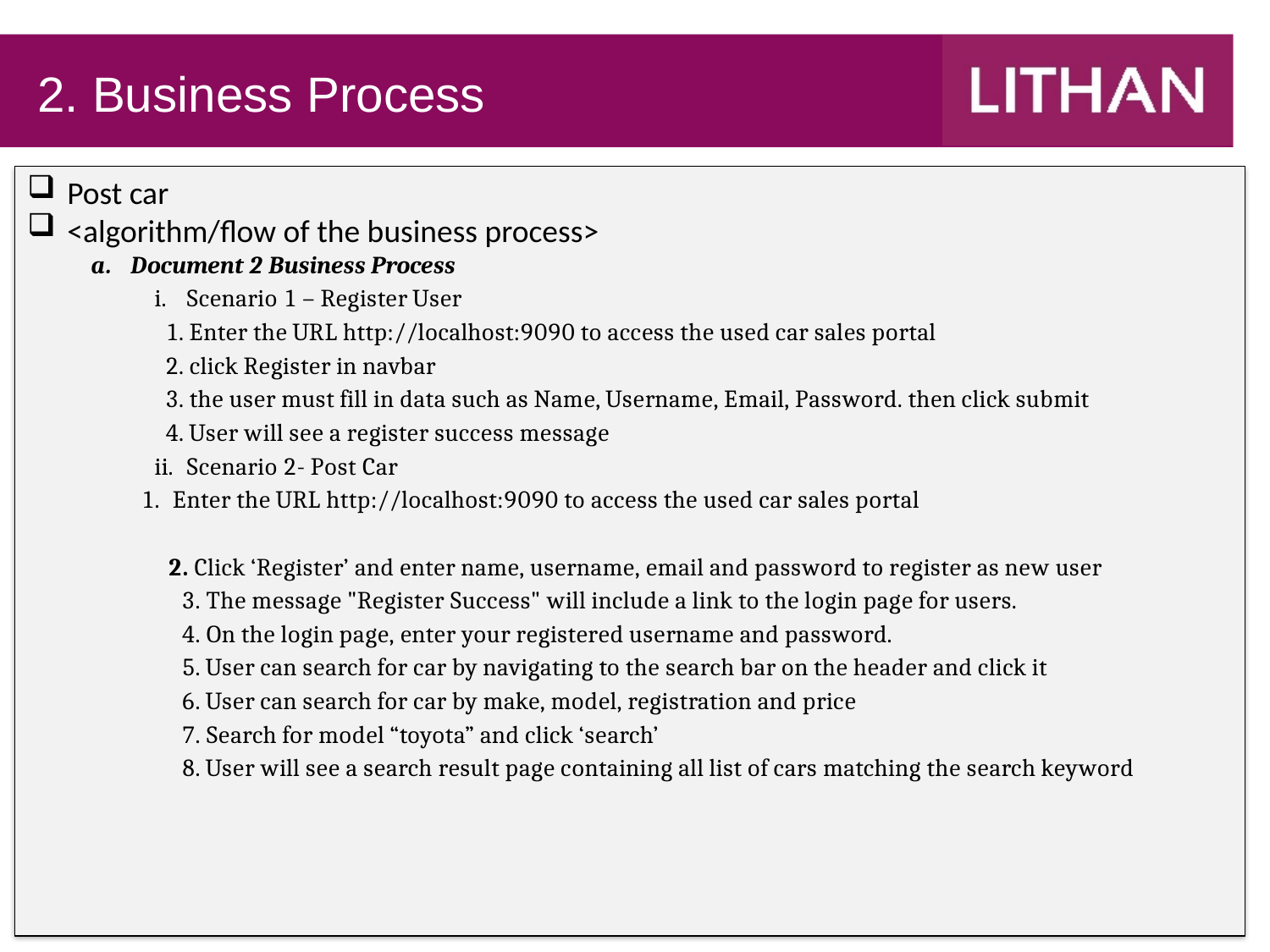

# 2. Business Process
Post car
<algorithm/flow of the business process>
Document 2 Business Process
Scenario 1 – Register User
1. Enter the URL http://localhost:9090 to access the used car sales portal
2. click Register in navbar
3. the user must fill in data such as Name, Username, Email, Password. then click submit
4. User will see a register success message
Scenario 2- Post Car
Enter the URL http://localhost:9090 to access the used car sales portal

2. Click ‘Register’ and enter name, username, email and password to register as new user
3. The message "Register Success" will include a link to the login page for users.
4. On the login page, enter your registered username and password.
5. User can search for car by navigating to the search bar on the header and click it
6. User can search for car by make, model, registration and price
7. Search for model “toyota” and click ‘search’
8. User will see a search result page containing all list of cars matching the search keyword